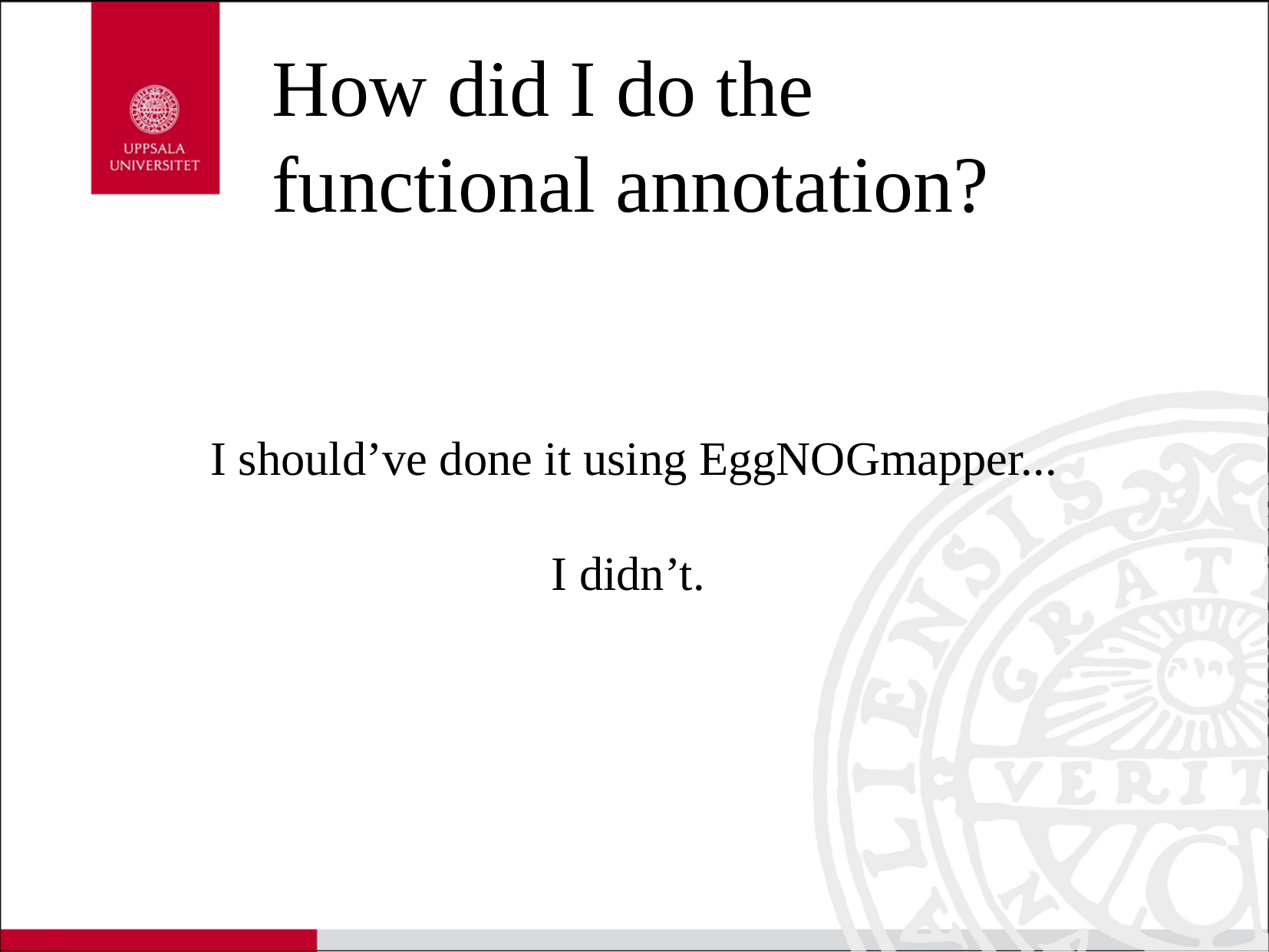

How did I do the functional annotation?
I should’ve done it using EggNOGmapper...

I didn’t.